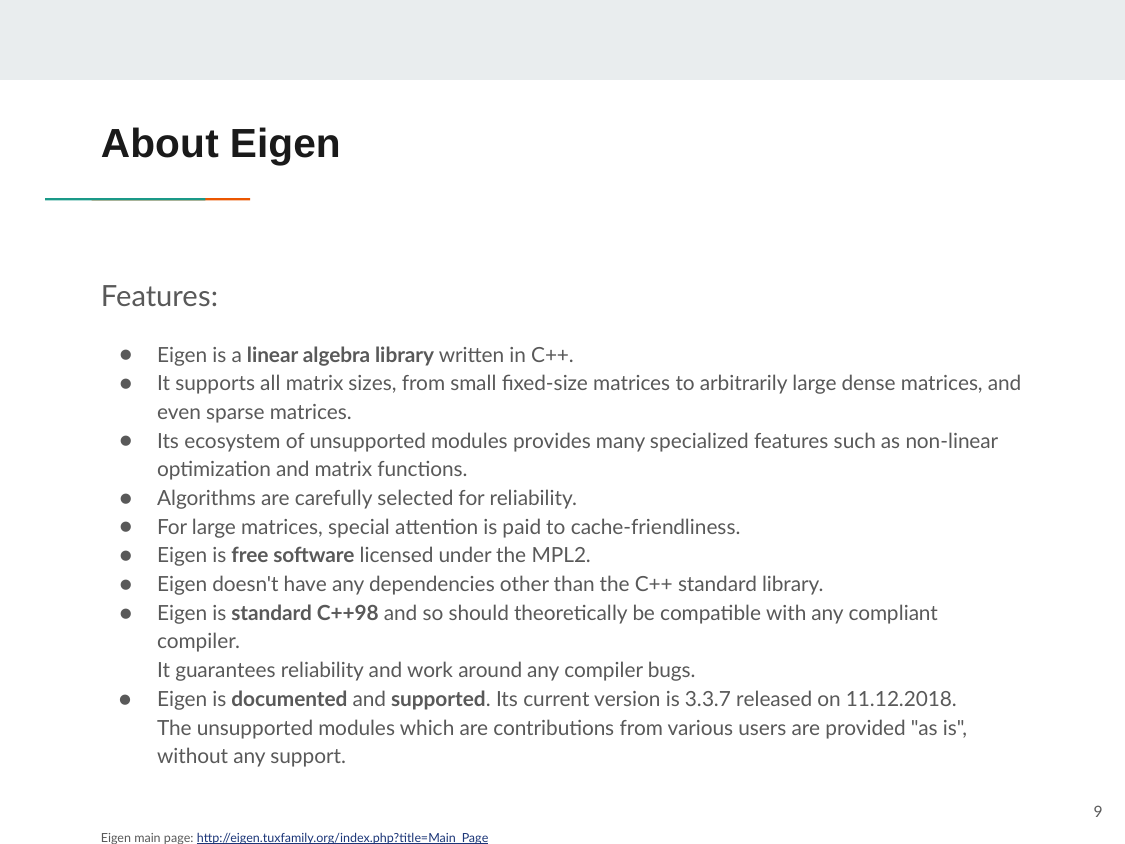

# About Eigen
Features:
Eigen is a linear algebra library written in C++.
It supports all matrix sizes, from small fixed-size matrices to arbitrarily large dense matrices, and even sparse matrices.
Its ecosystem of unsupported modules provides many specialized features such as non-linear optimization and matrix functions.
Algorithms are carefully selected for reliability.
For large matrices, special attention is paid to cache-friendliness.
Eigen is free software licensed under the MPL2.
Eigen doesn't have any dependencies other than the C++ standard library.
Eigen is standard C++98 and so should theoretically be compatible with any compliant compiler.
It guarantees reliability and work around any compiler bugs.
Eigen is documented and supported. Its current version is 3.3.7 released on 11.12.2018.
The unsupported modules which are contributions from various users are provided "as is", without any support.
Eigen main page: http://eigen.tuxfamily.org/index.php?title=Main_Page
9